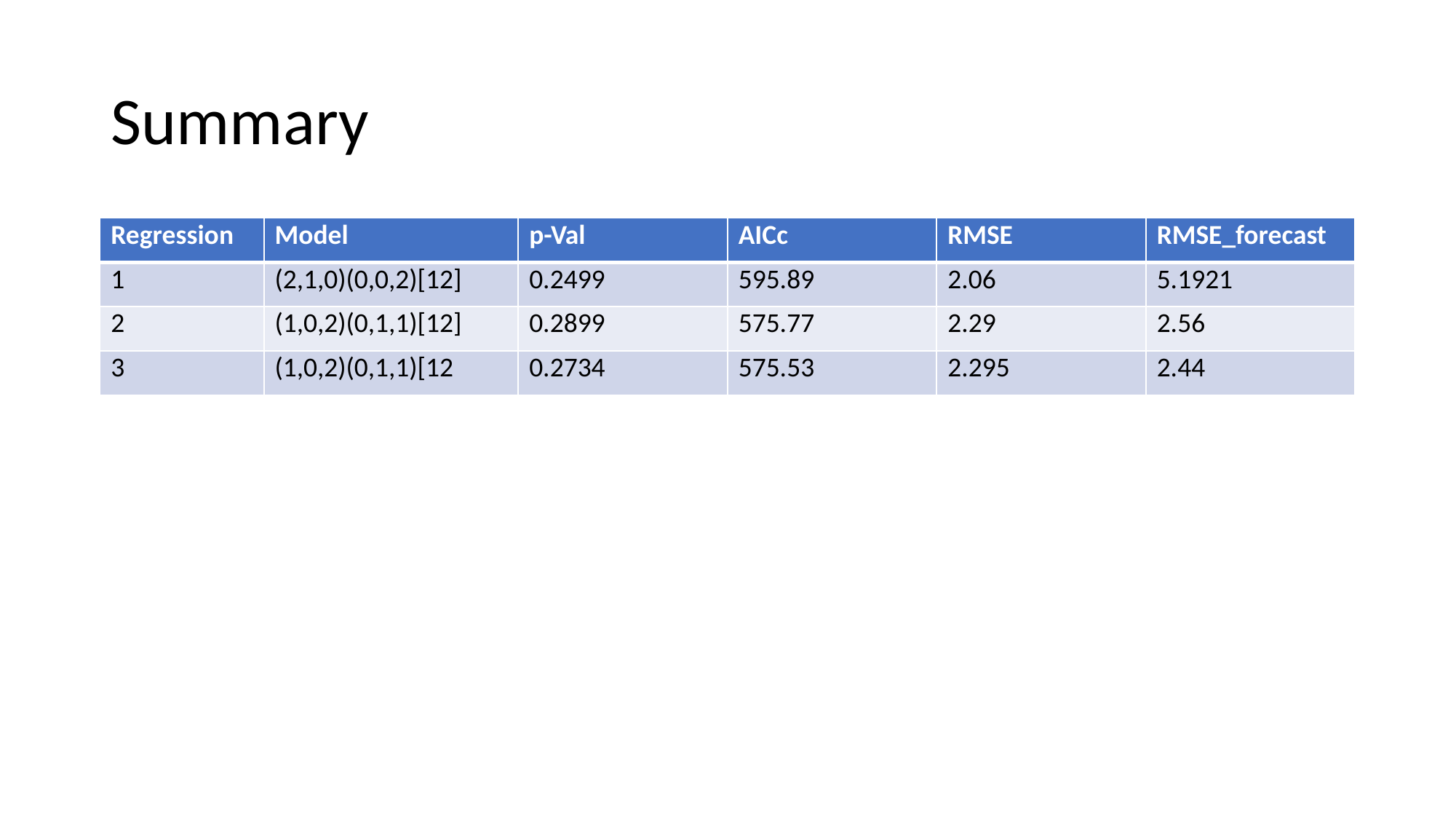

# Summary
| Regression | Model | p-Val | AICc | RMSE | RMSE\_forecast |
| --- | --- | --- | --- | --- | --- |
| 1 | (2,1,0)(0,0,2)[12] | 0.2499 | 595.89 | 2.06 | 5.1921 |
| 2 | (1,0,2)(0,1,1)[12] | 0.2899 | 575.77 | 2.29 | 2.56 |
| 3 | (1,0,2)(0,1,1)[12 | 0.2734 | 575.53 | 2.295 | 2.44 |